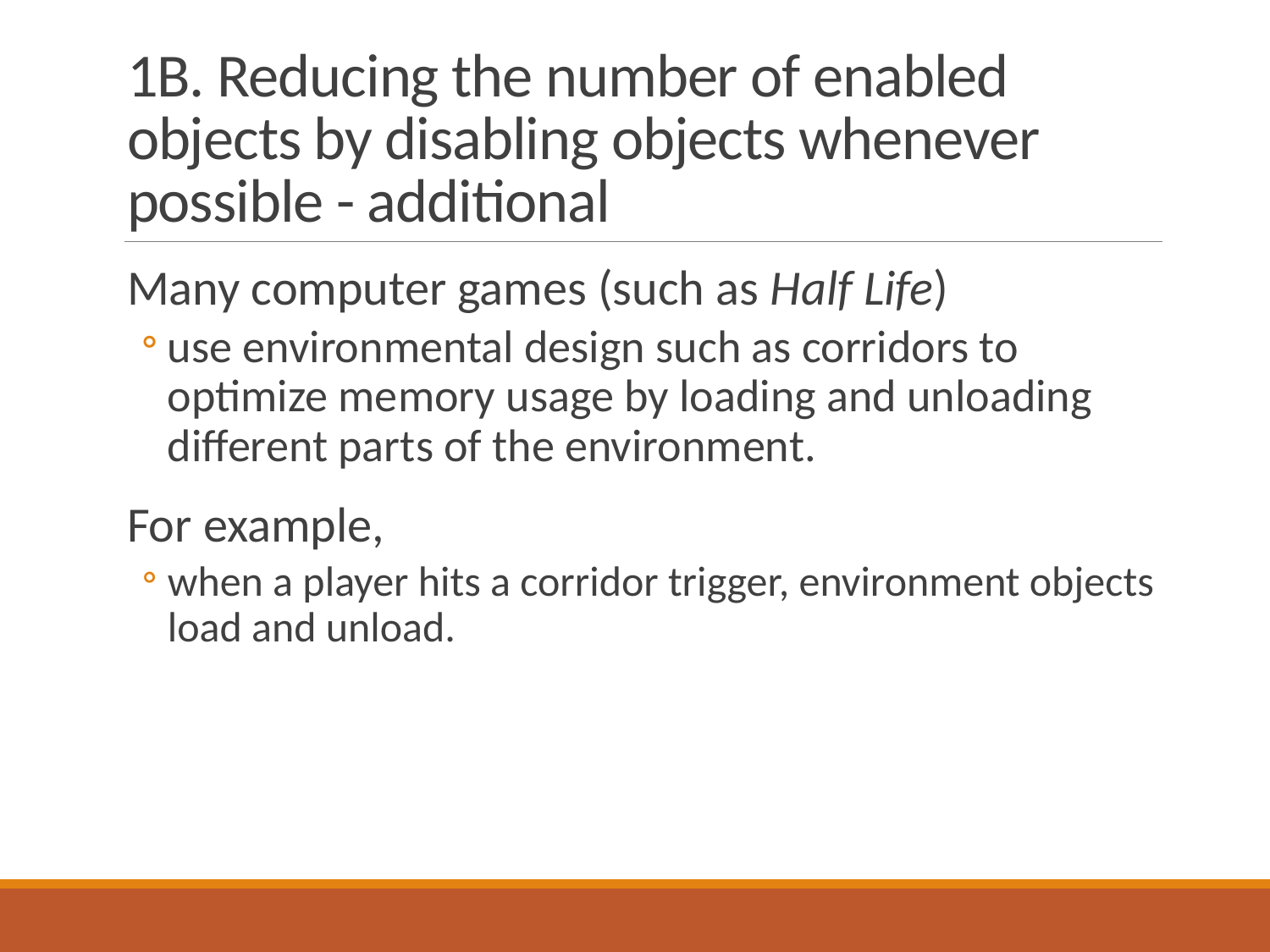

# 1B. Reducing the number of enabled objects by disabling objects whenever possible - additional
Many computer games (such as Half Life)
use environmental design such as corridors to optimize memory usage by loading and unloading different parts of the environment.
For example,
when a player hits a corridor trigger, environment objects load and unload.